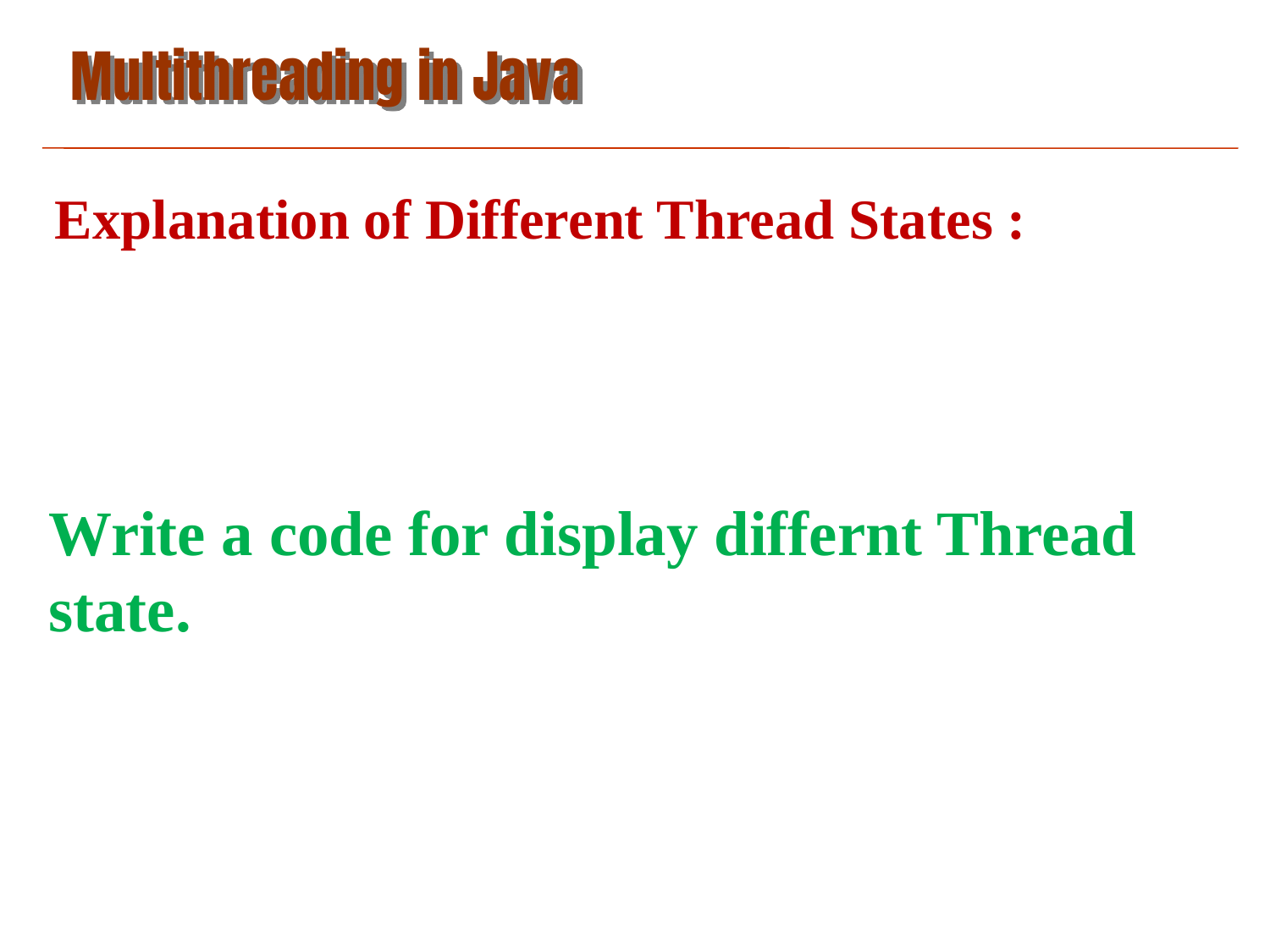

Multithreading in Java

Explanation of Different Thread States :

Write a code for display differnt Thread state.